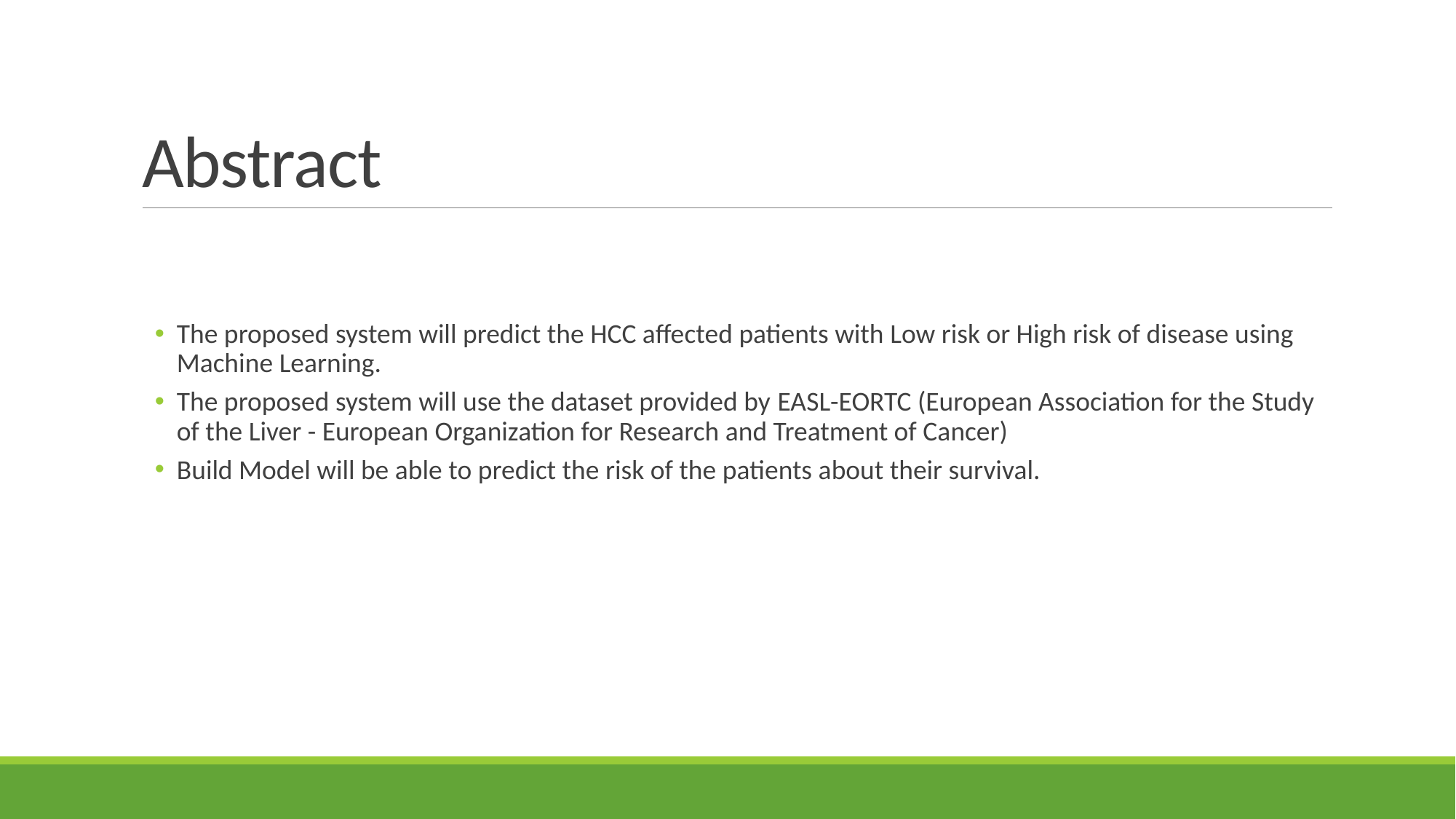

# Abstract
The proposed system will predict the HCC affected patients with Low risk or High risk of disease using Machine Learning.
The proposed system will use the dataset provided by EASL-EORTC (European Association for the Study of the Liver - European Organization for Research and Treatment of Cancer)
Build Model will be able to predict the risk of the patients about their survival.